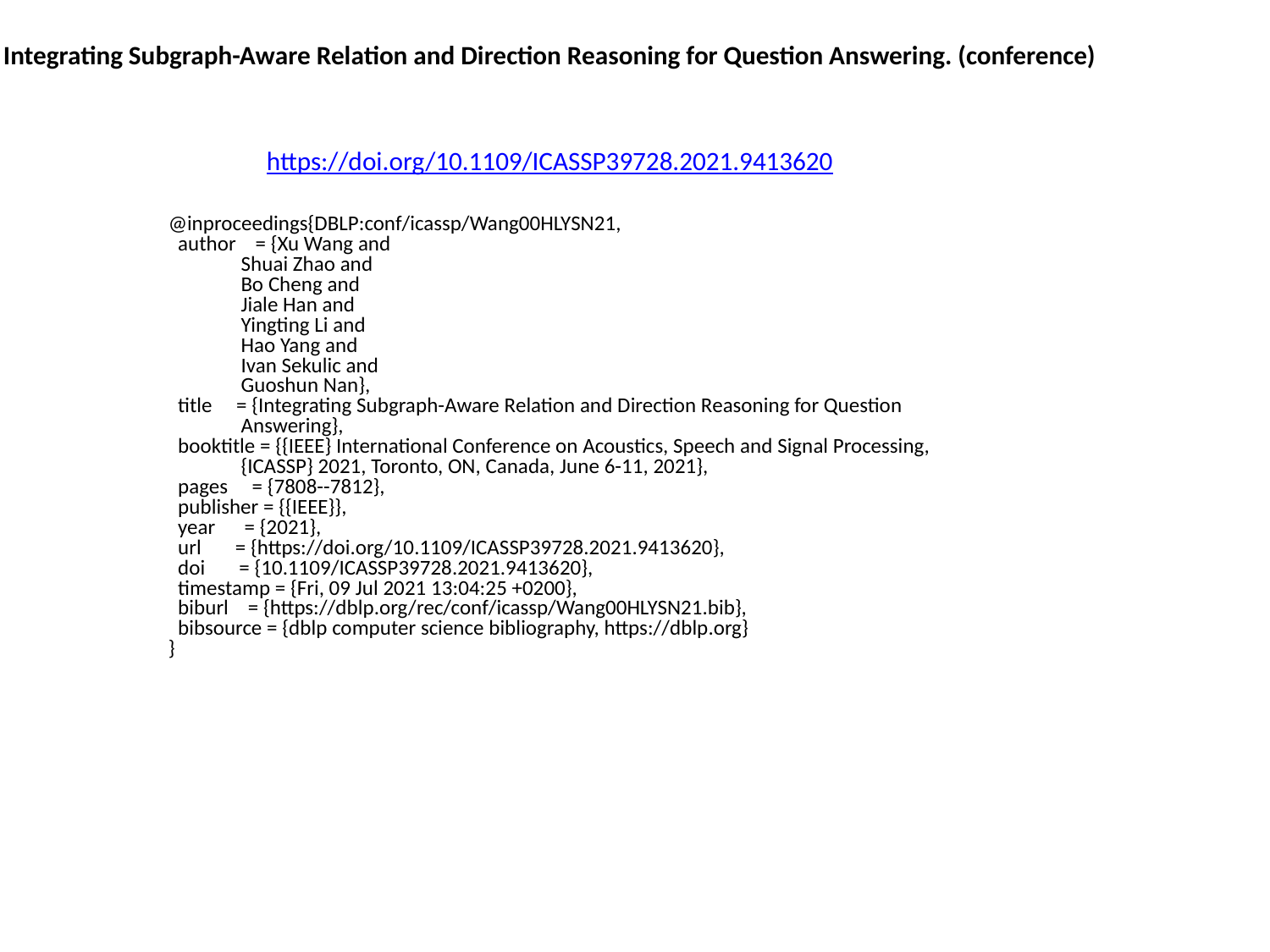

Integrating Subgraph-Aware Relation and Direction Reasoning for Question Answering. (conference)

https://doi.org/10.1109/ICASSP39728.2021.9413620

@inproceedings{DBLP:conf/icassp/Wang00HLYSN21,
  author    = {Xu Wang and
               Shuai Zhao and
               Bo Cheng and
               Jiale Han and
               Yingting Li and
               Hao Yang and
               Ivan Sekulic and
               Guoshun Nan},
  title     = {Integrating Subgraph-Aware Relation and Direction Reasoning for Question
               Answering},
  booktitle = {{IEEE} International Conference on Acoustics, Speech and Signal Processing,
               {ICASSP} 2021, Toronto, ON, Canada, June 6-11, 2021},
  pages     = {7808--7812},
  publisher = {{IEEE}},
  year      = {2021},
  url       = {https://doi.org/10.1109/ICASSP39728.2021.9413620},
  doi       = {10.1109/ICASSP39728.2021.9413620},
  timestamp = {Fri, 09 Jul 2021 13:04:25 +0200},
  biburl    = {https://dblp.org/rec/conf/icassp/Wang00HLYSN21.bib},
  bibsource = {dblp computer science bibliography, https://dblp.org}
}